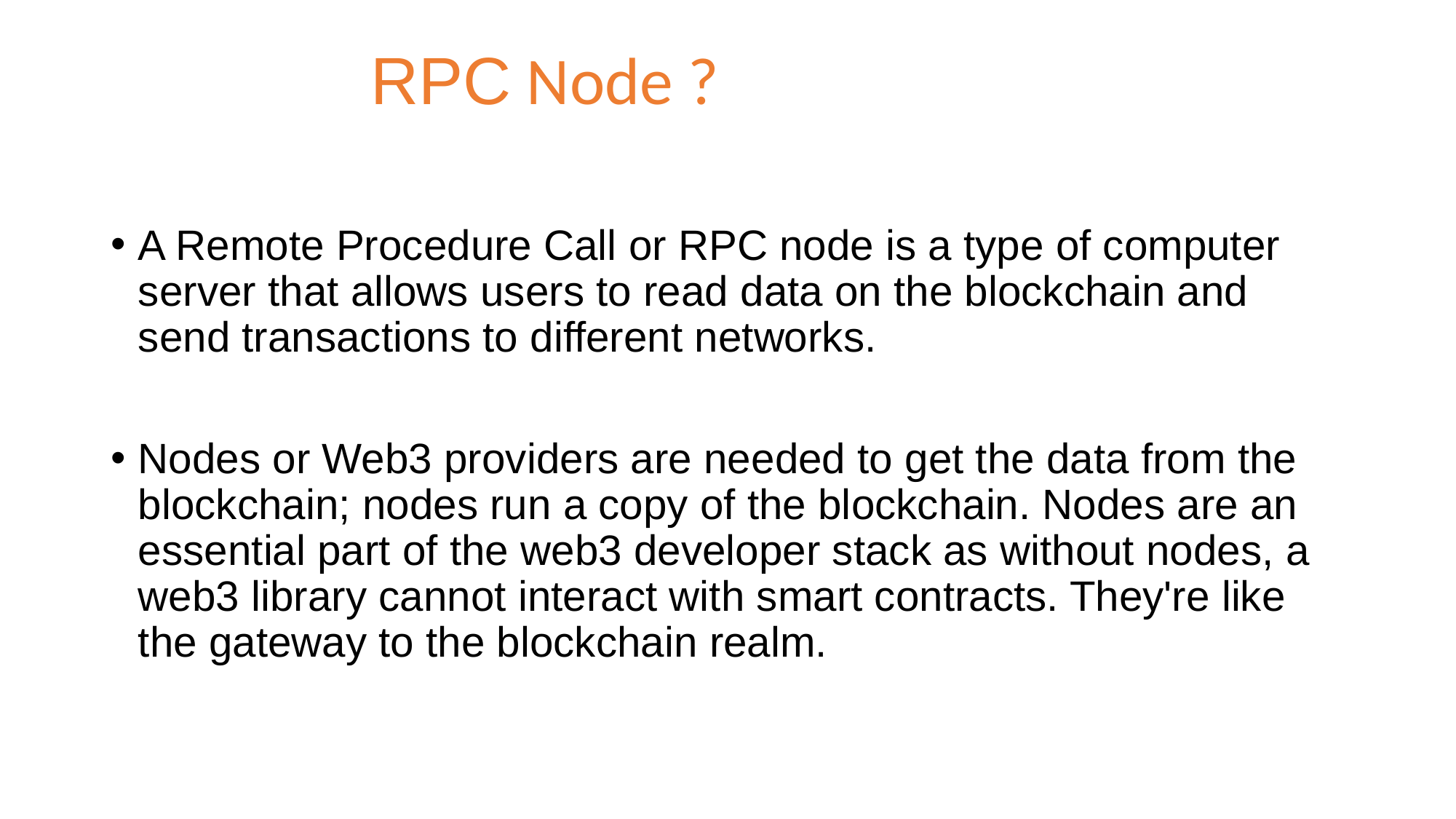

# What is RPC Node ?
A Remote Procedure Call or RPC node is a type of computer server that allows users to read data on the blockchain and send transactions to different networks.

Nodes or Web3 providers are needed to get the data from the blockchain; nodes run a copy of the blockchain. Nodes are an essential part of the web3 developer stack as without nodes, a web3 library cannot interact with smart contracts. They're like the gateway to the blockchain realm.